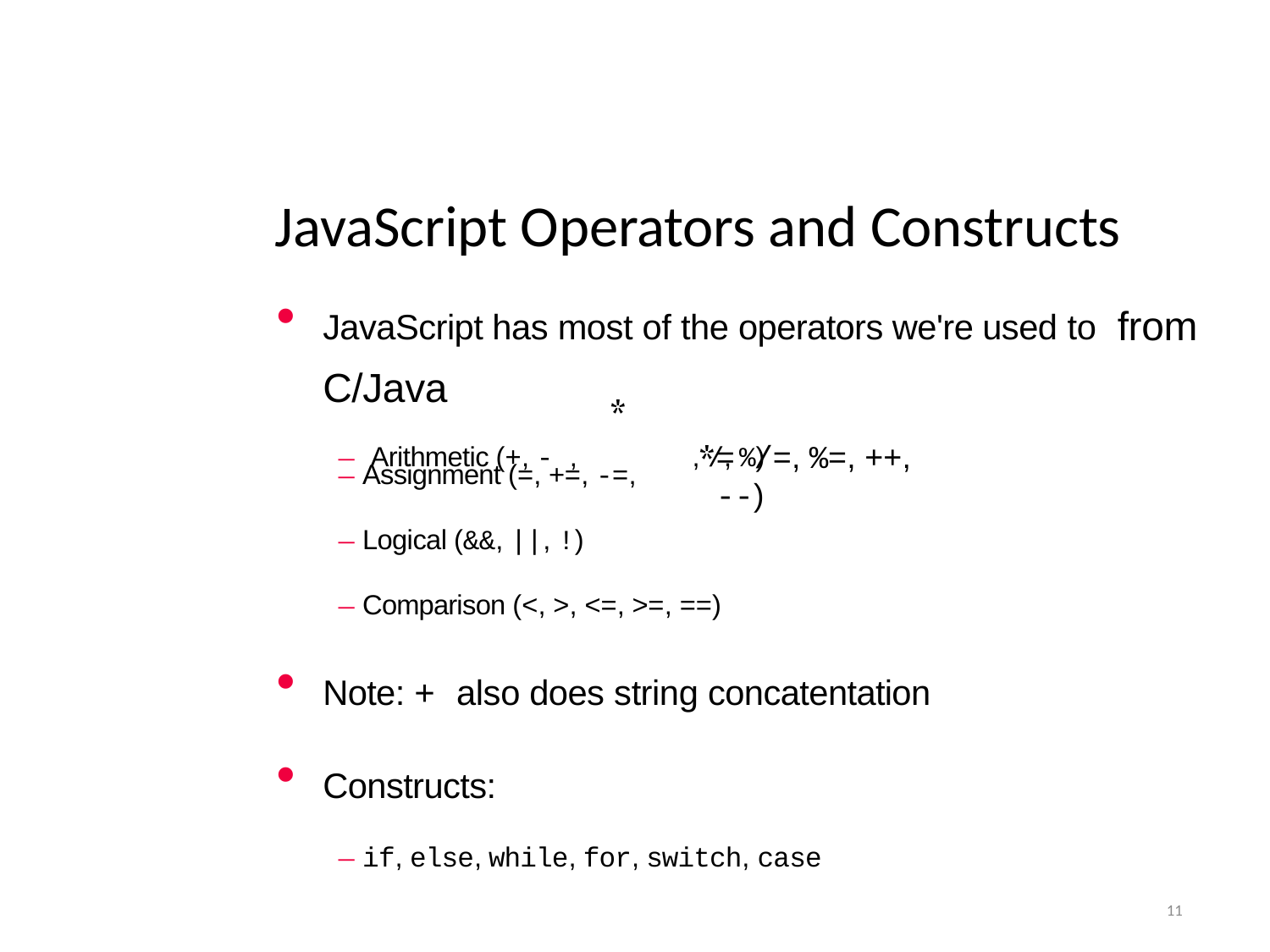

# JavaScript Operators and Constructs
JavaScript has most of the operators we're used to  from C/Java
–  Arithmetic (+, - ,	, /, %)

– Assignment (=, +=, -=,
– Logical (&&, ||, !)
– Comparison (<, >, <=, >=, ==)
Note: + also does string concatentation
Constructs:
– if, else, while, for, switch, case
= /=, %=, ++, --)

11